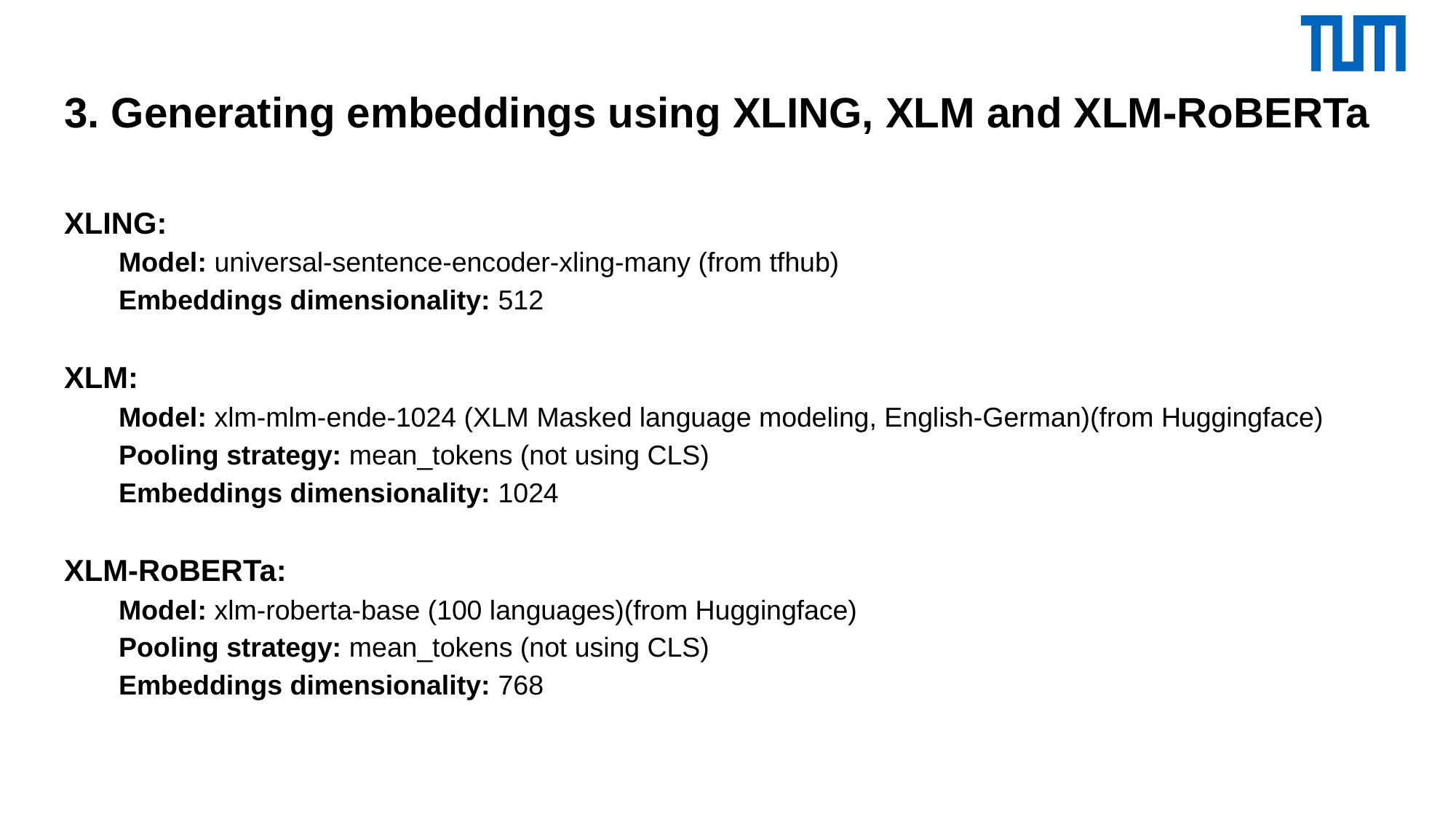

# 3. Generating embeddings using XLING, XLM and XLM-RoBERTa
XLING:
Model: universal-sentence-encoder-xling-many (from tfhub)
Embeddings dimensionality: 512

XLM:
Model: xlm-mlm-ende-1024 (XLM Masked language modeling, English-German)(from Huggingface)
Pooling strategy: mean_tokens (not using CLS)
Embeddings dimensionality: 1024

XLM-RoBERTa:
Model: xlm-roberta-base (100 languages)(from Huggingface)
Pooling strategy: mean_tokens (not using CLS)
Embeddings dimensionality: 768